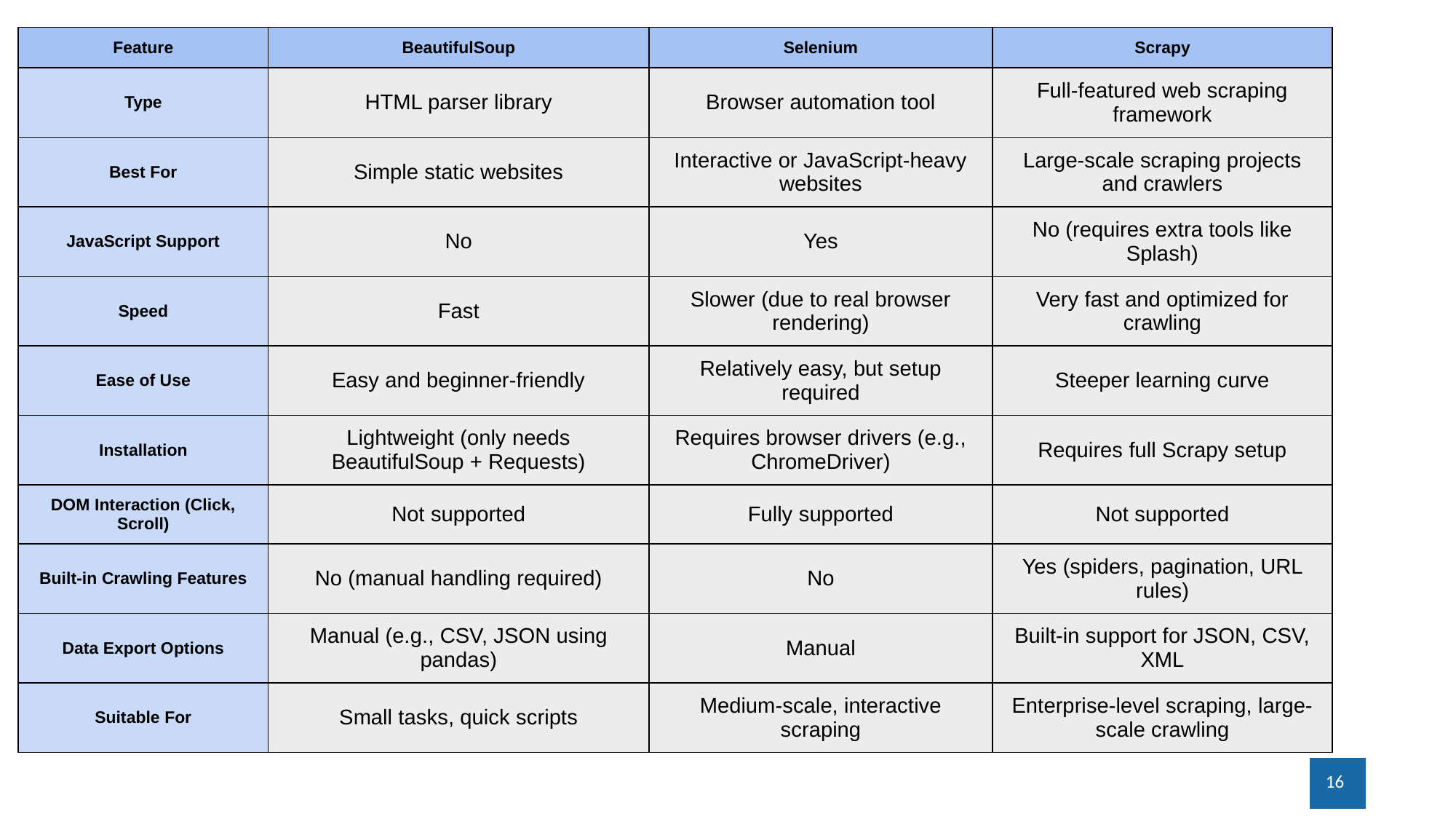

| Feature | BeautifulSoup | Selenium | Scrapy |
| --- | --- | --- | --- |
| Type | HTML parser library | Browser automation tool | Full-featured web scraping framework |
| Best For | Simple static websites | Interactive or JavaScript-heavy websites | Large-scale scraping projects and crawlers |
| JavaScript Support | No | Yes | No (requires extra tools like Splash) |
| Speed | Fast | Slower (due to real browser rendering) | Very fast and optimized for crawling |
| Ease of Use | Easy and beginner-friendly | Relatively easy, but setup required | Steeper learning curve |
| Installation | Lightweight (only needs BeautifulSoup + Requests) | Requires browser drivers (e.g., ChromeDriver) | Requires full Scrapy setup |
| DOM Interaction (Click, Scroll) | Not supported | Fully supported | Not supported |
| Built-in Crawling Features | No (manual handling required) | No | Yes (spiders, pagination, URL rules) |
| Data Export Options | Manual (e.g., CSV, JSON using pandas) | Manual | Built-in support for JSON, CSV, XML |
| Suitable For | Small tasks, quick scripts | Medium-scale, interactive scraping | Enterprise-level scraping, large-scale crawling |
16